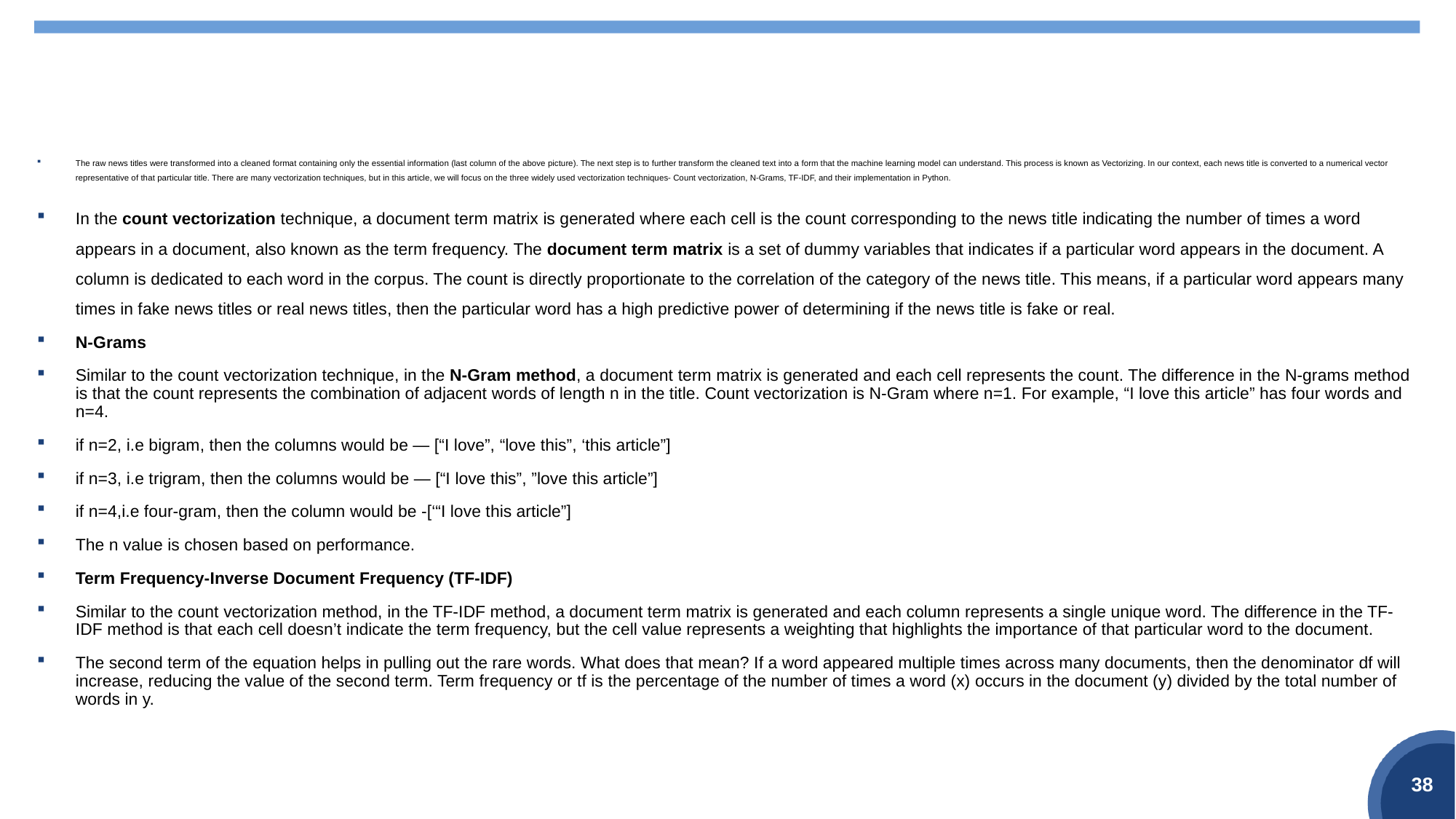

#
The raw news titles were transformed into a cleaned format containing only the essential information (last column of the above picture). The next step is to further transform the cleaned text into a form that the machine learning model can understand. This process is known as Vectorizing. In our context, each news title is converted to a numerical vector representative of that particular title. There are many vectorization techniques, but in this article, we will focus on the three widely used vectorization techniques- Count vectorization, N-Grams, TF-IDF, and their implementation in Python.
In the count vectorization technique, a document term matrix is generated where each cell is the count corresponding to the news title indicating the number of times a word appears in a document, also known as the term frequency. The document term matrix is a set of dummy variables that indicates if a particular word appears in the document. A column is dedicated to each word in the corpus. The count is directly proportionate to the correlation of the category of the news title. This means, if a particular word appears many times in fake news titles or real news titles, then the particular word has a high predictive power of determining if the news title is fake or real.
N-Grams
Similar to the count vectorization technique, in the N-Gram method, a document term matrix is generated and each cell represents the count. The difference in the N-grams method is that the count represents the combination of adjacent words of length n in the title. Count vectorization is N-Gram where n=1. For example, “I love this article” has four words and n=4.
if n=2, i.e bigram, then the columns would be — [“I love”, “love this”, ‘this article”]
if n=3, i.e trigram, then the columns would be — [“I love this”, ”love this article”]
if n=4,i.e four-gram, then the column would be -[‘“I love this article”]
The n value is chosen based on performance.
Term Frequency-Inverse Document Frequency (TF-IDF)
Similar to the count vectorization method, in the TF-IDF method, a document term matrix is generated and each column represents a single unique word. The difference in the TF-IDF method is that each cell doesn’t indicate the term frequency, but the cell value represents a weighting that highlights the importance of that particular word to the document.
The second term of the equation helps in pulling out the rare words. What does that mean? If a word appeared multiple times across many documents, then the denominator df will increase, reducing the value of the second term. Term frequency or tf is the percentage of the number of times a word (x) occurs in the document (y) divided by the total number of words in y.

38